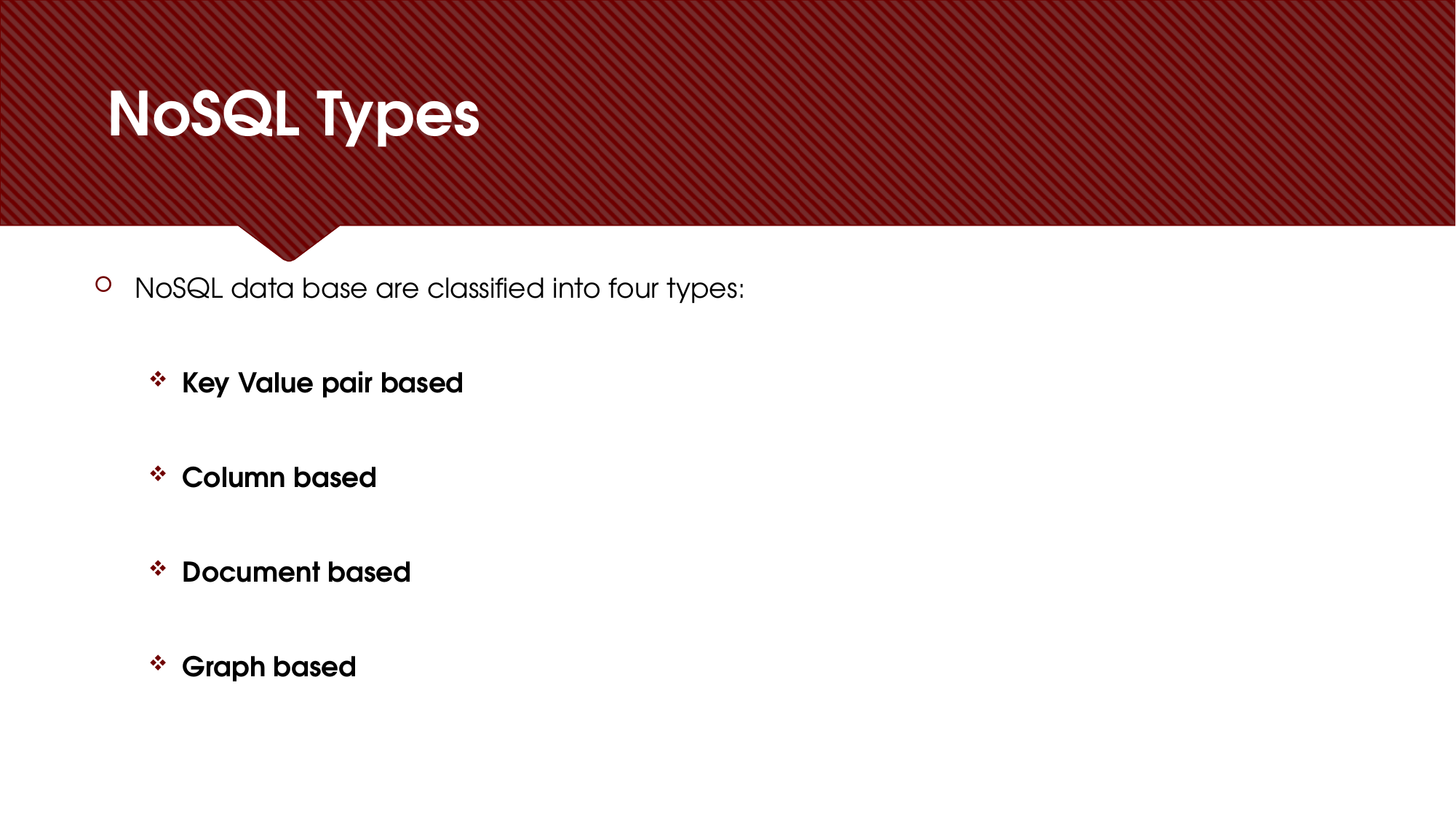

# NoSQL Types
NoSQL data base are classified into four types:

Key Value pair based

Column based

Document based

Graph based